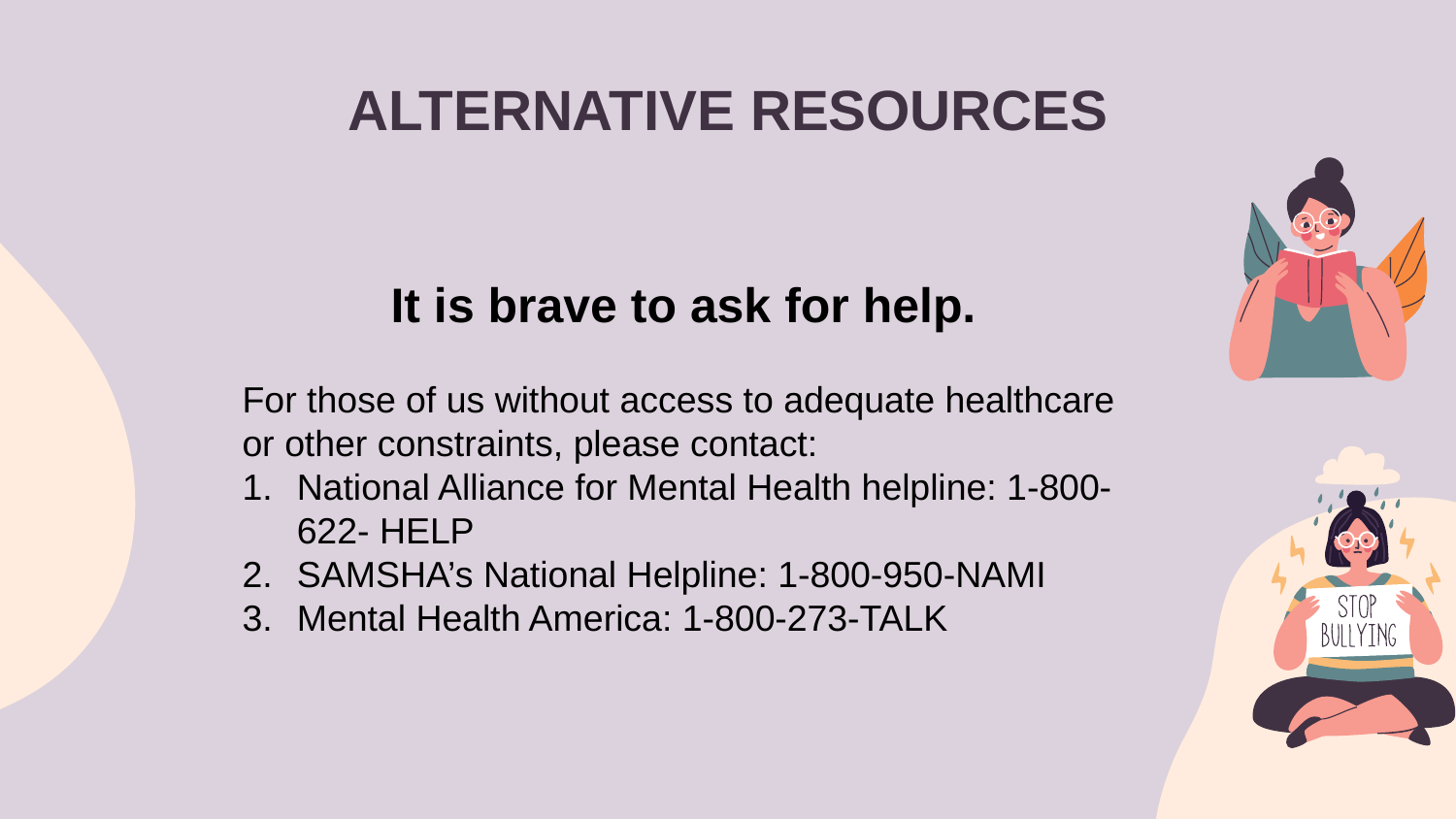

# ALTERNATIVE RESOURCES

It is brave to ask for help.

For those of us without access to adequate healthcare or other constraints, please contact:
National Alliance for Mental Health helpline: 1-800-622- HELP
SAMSHA’s National Helpline: 1-800-950-NAMI
Mental Health America: 1-800-273-TALK